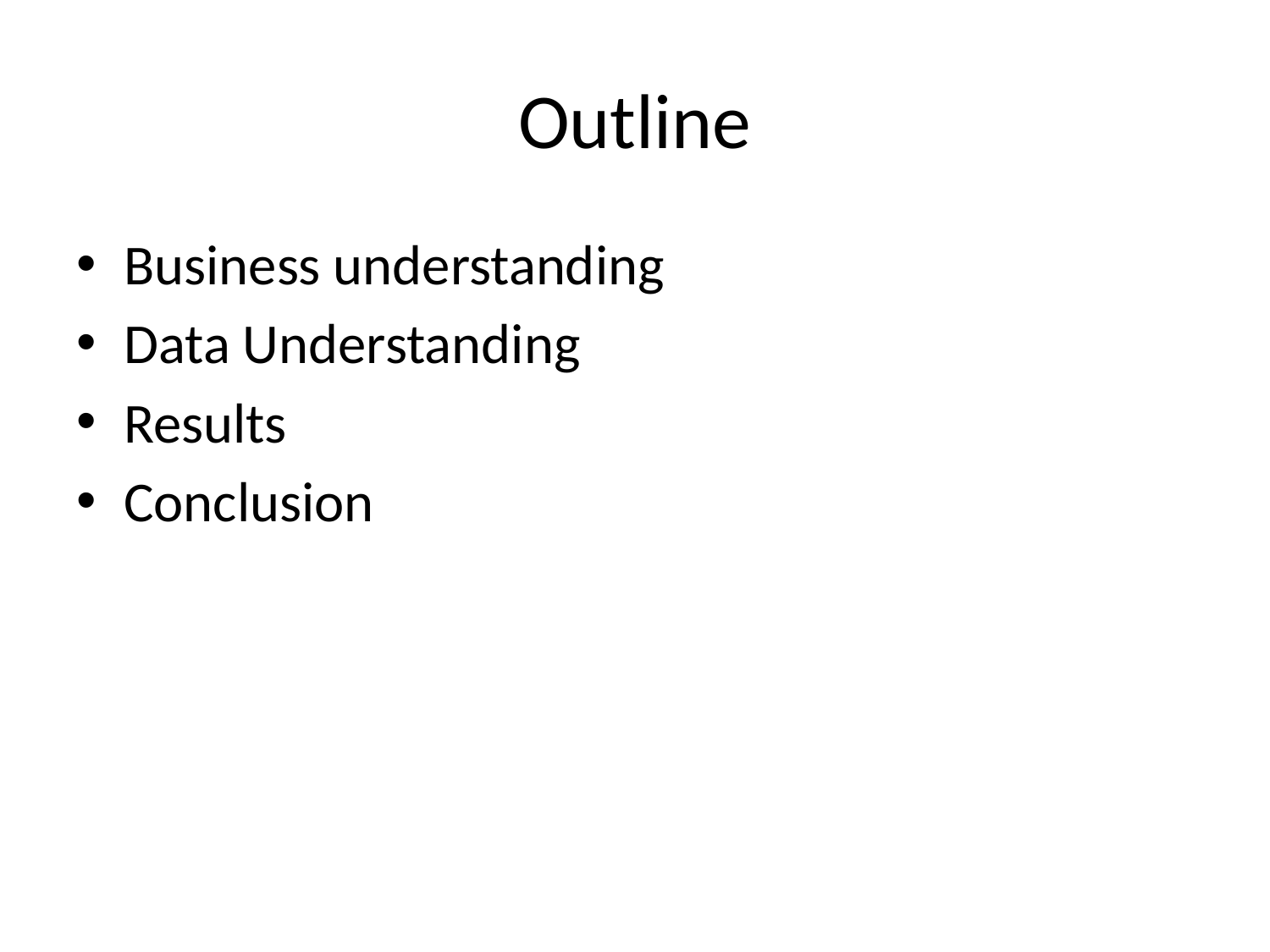

# Outline
Business understanding
Data Understanding
Results
Conclusion